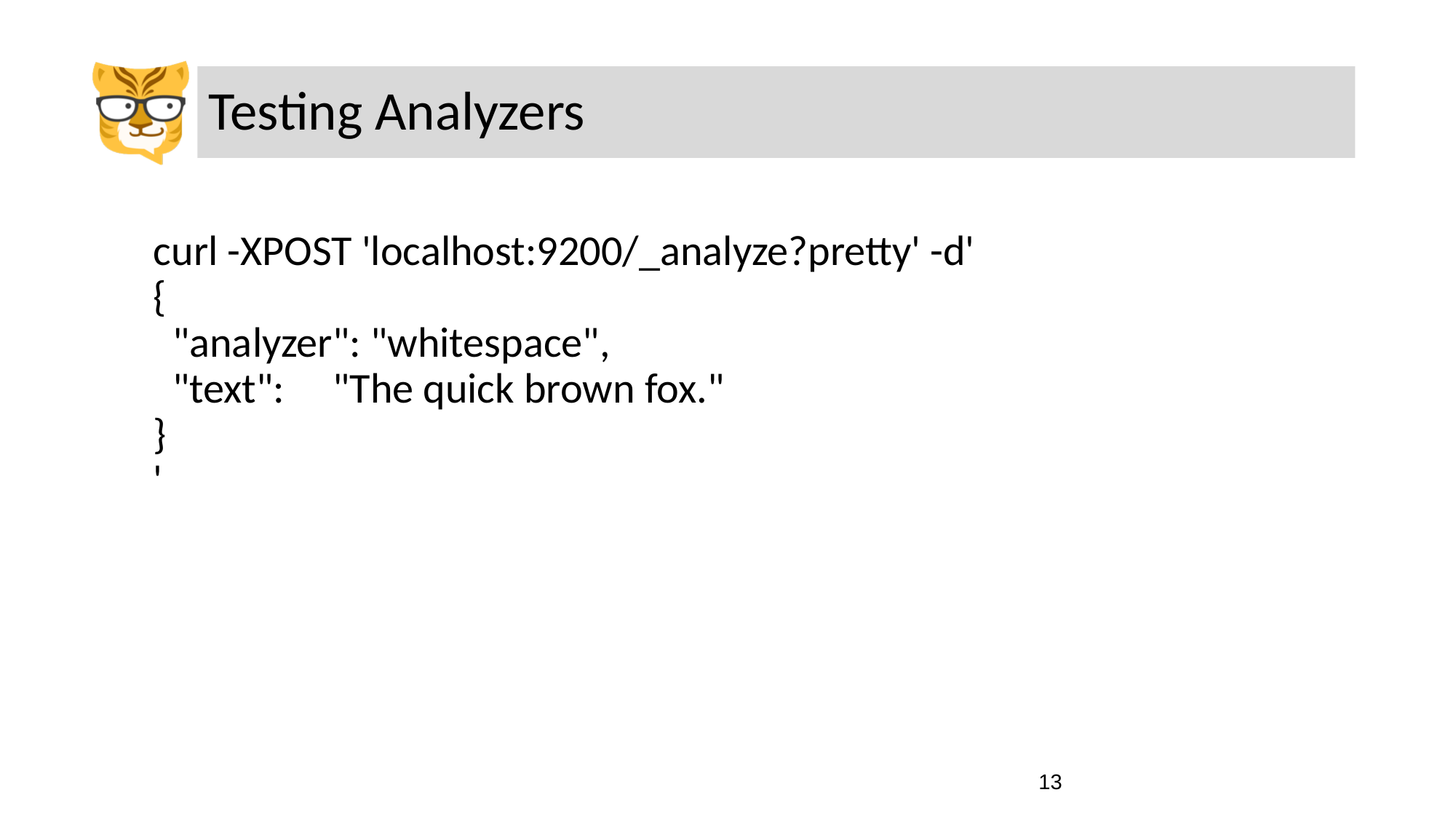

# Testing Analyzers
curl -XPOST 'localhost:9200/_analyze?pretty' -d'
{
  "analyzer": "whitespace",
  "text":     "The quick brown fox."
}
'

13